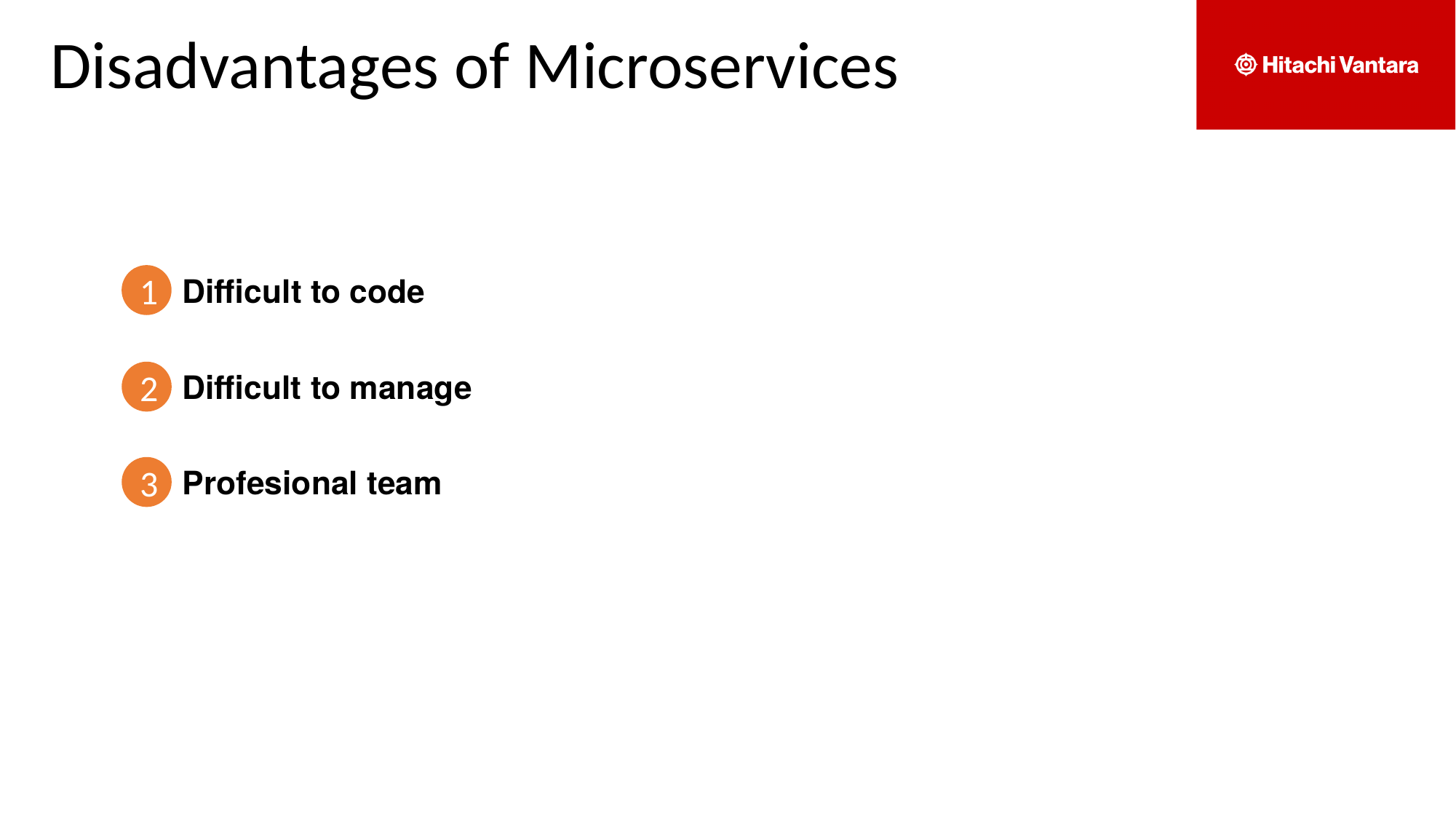

# Disadvantages of Microservices
1
Difficult to code
2
Difficult to manage
3
Profesional team